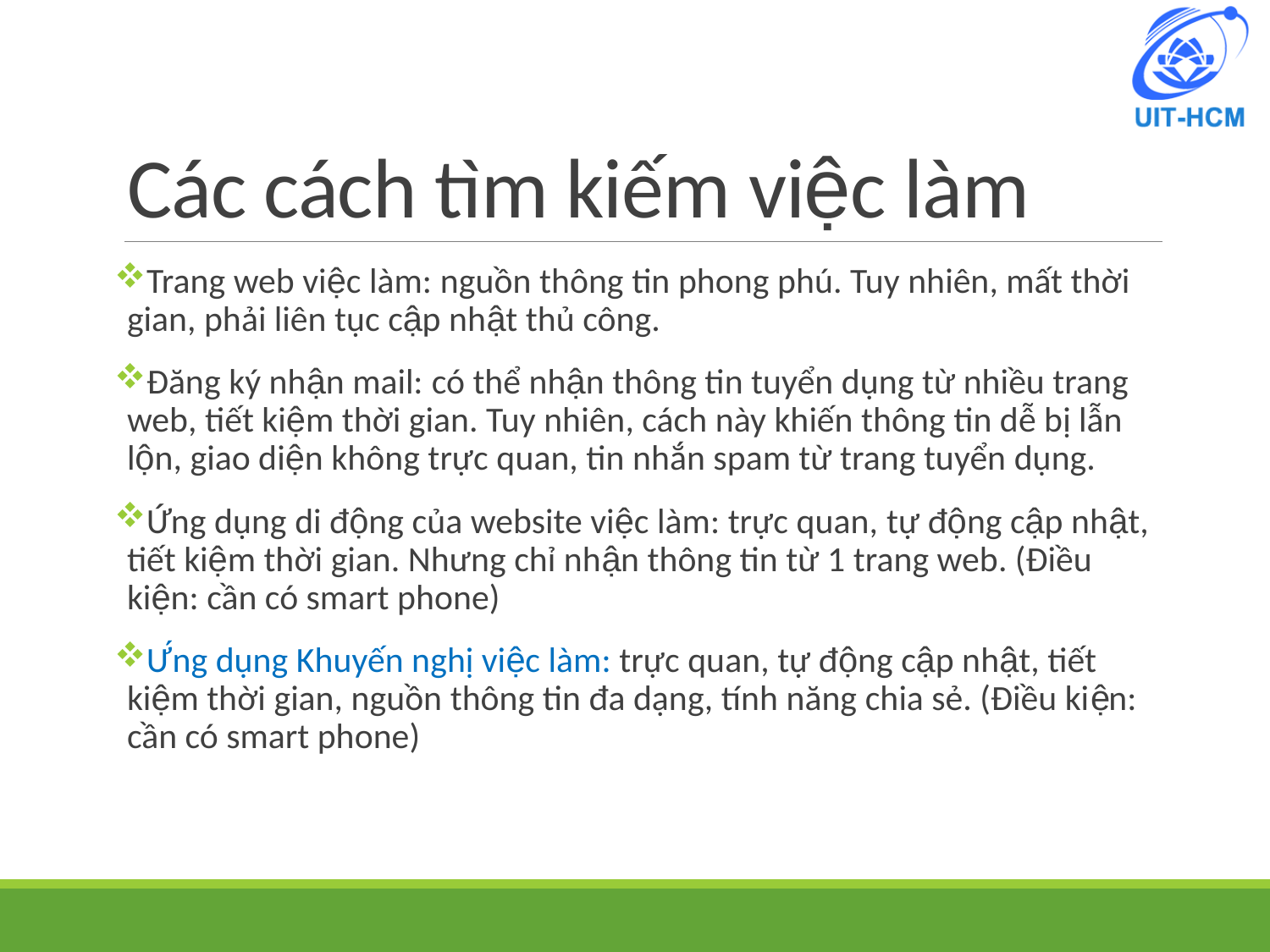

# Các cách tìm kiếm việc làm
Trang web việc làm: nguồn thông tin phong phú. Tuy nhiên, mất thời gian, phải liên tục cập nhật thủ công.
Đăng ký nhận mail: có thể nhận thông tin tuyển dụng từ nhiều trang web, tiết kiệm thời gian. Tuy nhiên, cách này khiến thông tin dễ bị lẫn lộn, giao diện không trực quan, tin nhắn spam từ trang tuyển dụng.
Ứng dụng di động của website việc làm: trực quan, tự động cập nhật, tiết kiệm thời gian. Nhưng chỉ nhận thông tin từ 1 trang web. (Điều kiện: cần có smart phone)
Ứng dụng Khuyến nghị việc làm: trực quan, tự động cập nhật, tiết kiệm thời gian, nguồn thông tin đa dạng, tính năng chia sẻ. (Điều kiện: cần có smart phone)